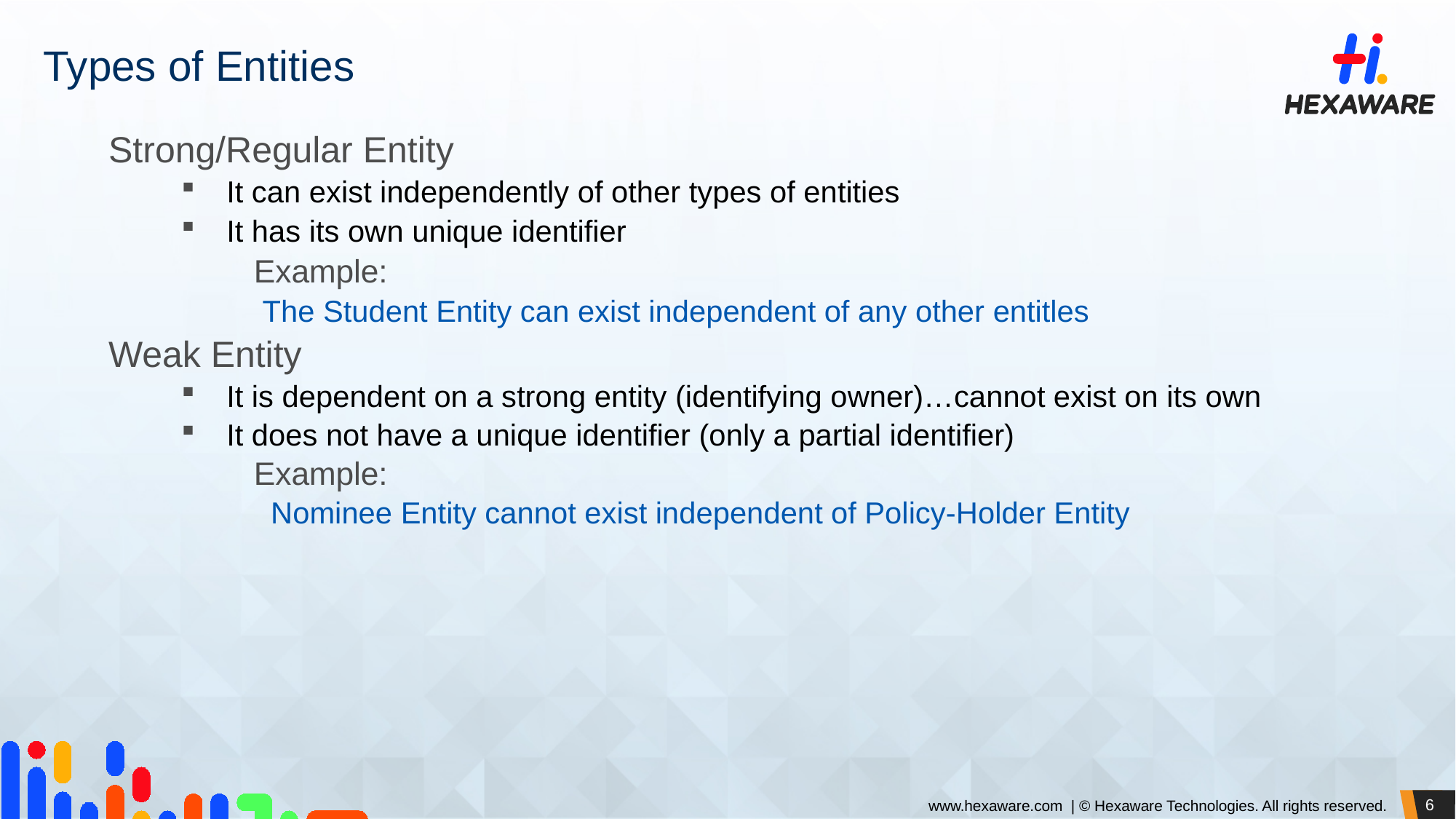

Types of Entities
Strong/Regular Entity
It can exist independently of other types of entities
It has its own unique identifier
Example:
 The Student Entity can exist independent of any other entitles
Weak Entity
It is dependent on a strong entity (identifying owner)…cannot exist on its own
It does not have a unique identifier (only a partial identifier)
Example:
  Nominee Entity cannot exist independent of Policy-Holder Entity